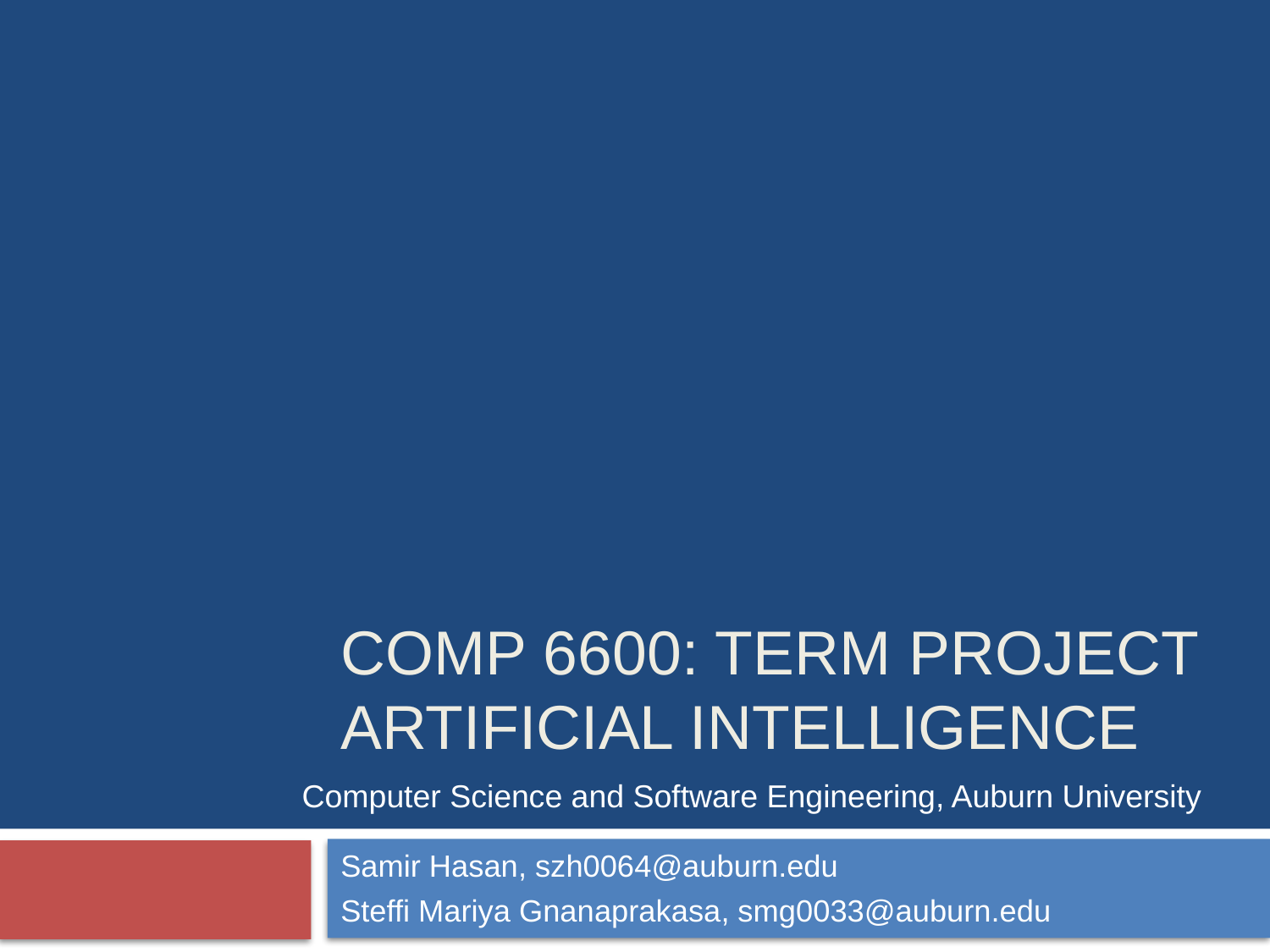

# Comp 6600: Term project Artificial intelligence
Computer Science and Software Engineering, Auburn University
Samir Hasan, szh0064@auburn.edu
Steffi Mariya Gnanaprakasa, smg0033@auburn.edu